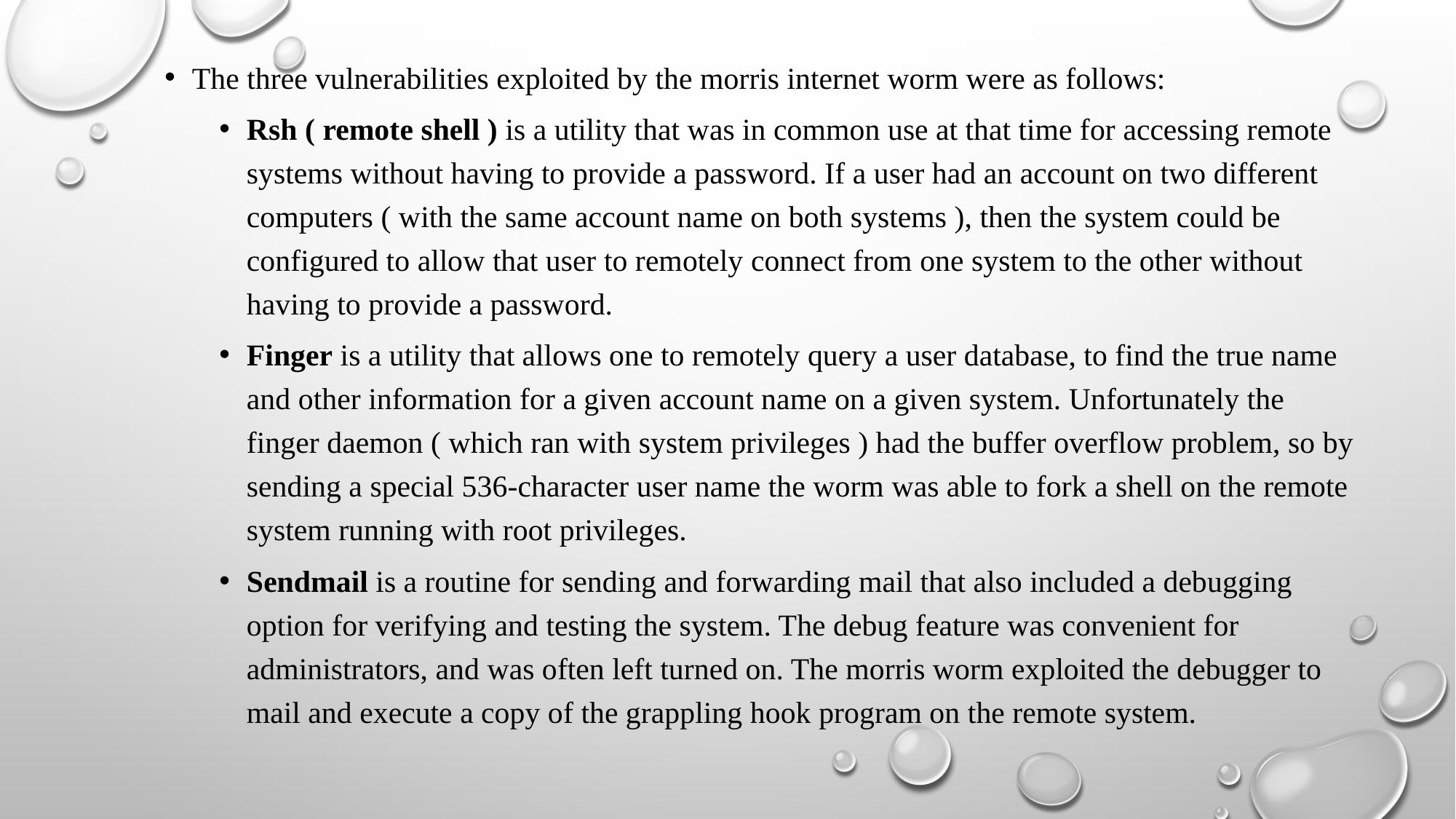

The three vulnerabilities exploited by the morris internet worm were as follows:
Rsh ( remote shell ) is a utility that was in common use at that time for accessing remote systems without having to provide a password. If a user had an account on two different computers ( with the same account name on both systems ), then the system could be configured to allow that user to remotely connect from one system to the other without having to provide a password.
Finger is a utility that allows one to remotely query a user database, to find the true name and other information for a given account name on a given system. Unfortunately the finger daemon ( which ran with system privileges ) had the buffer overflow problem, so by sending a special 536-character user name the worm was able to fork a shell on the remote system running with root privileges.
Sendmail is a routine for sending and forwarding mail that also included a debugging option for verifying and testing the system. The debug feature was convenient for administrators, and was often left turned on. The morris worm exploited the debugger to mail and execute a copy of the grappling hook program on the remote system.